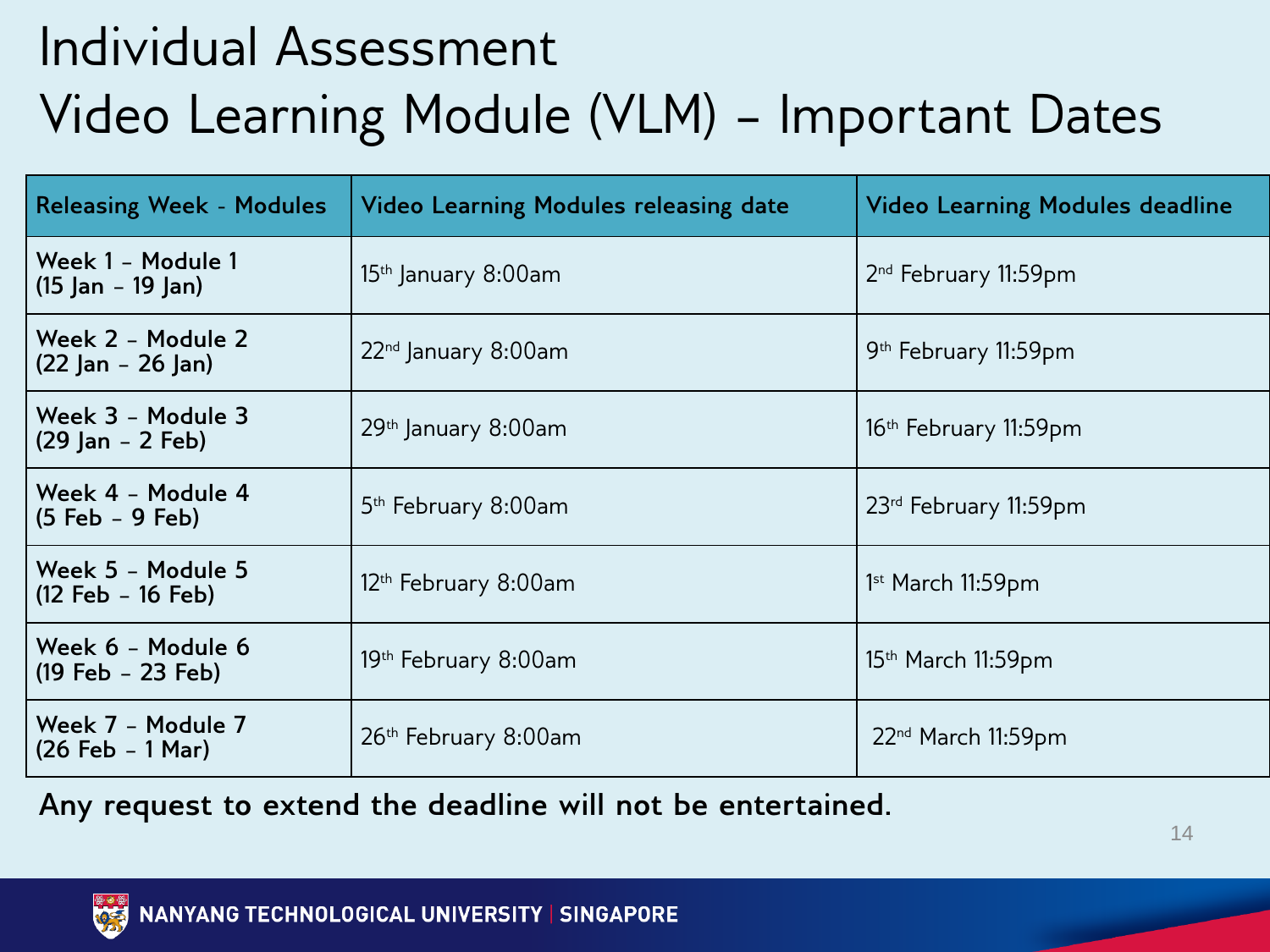

# Individual Assessment Video Learning Module (VLM) – Important Dates
| Releasing Week - Modules | Video Learning Modules releasing date | Video Learning Modules deadline |
| --- | --- | --- |
| Week 1 – Module 1 (15 Jan – 19 Jan) | 15th January 8:00am | 2nd February 11:59pm |
| Week 2 – Module 2 (22 Jan – 26 Jan) | 22nd January 8:00am | 9th February 11:59pm |
| Week 3 – Module 3 (29 Jan – 2 Feb) | 29th January 8:00am | 16th February 11:59pm |
| Week 4 – Module 4 (5 Feb – 9 Feb) | 5th February 8:00am | 23rd February 11:59pm |
| Week 5 – Module 5 (12 Feb – 16 Feb) | 12th February 8:00am | 1st March 11:59pm |
| Week 6 – Module 6 (19 Feb – 23 Feb) | 19th February 8:00am | 15th March 11:59pm |
| Week 7 – Module 7 (26 Feb – 1 Mar) | 26th February 8:00am | 22nd March 11:59pm |
Any request to extend the deadline will not be entertained.
14